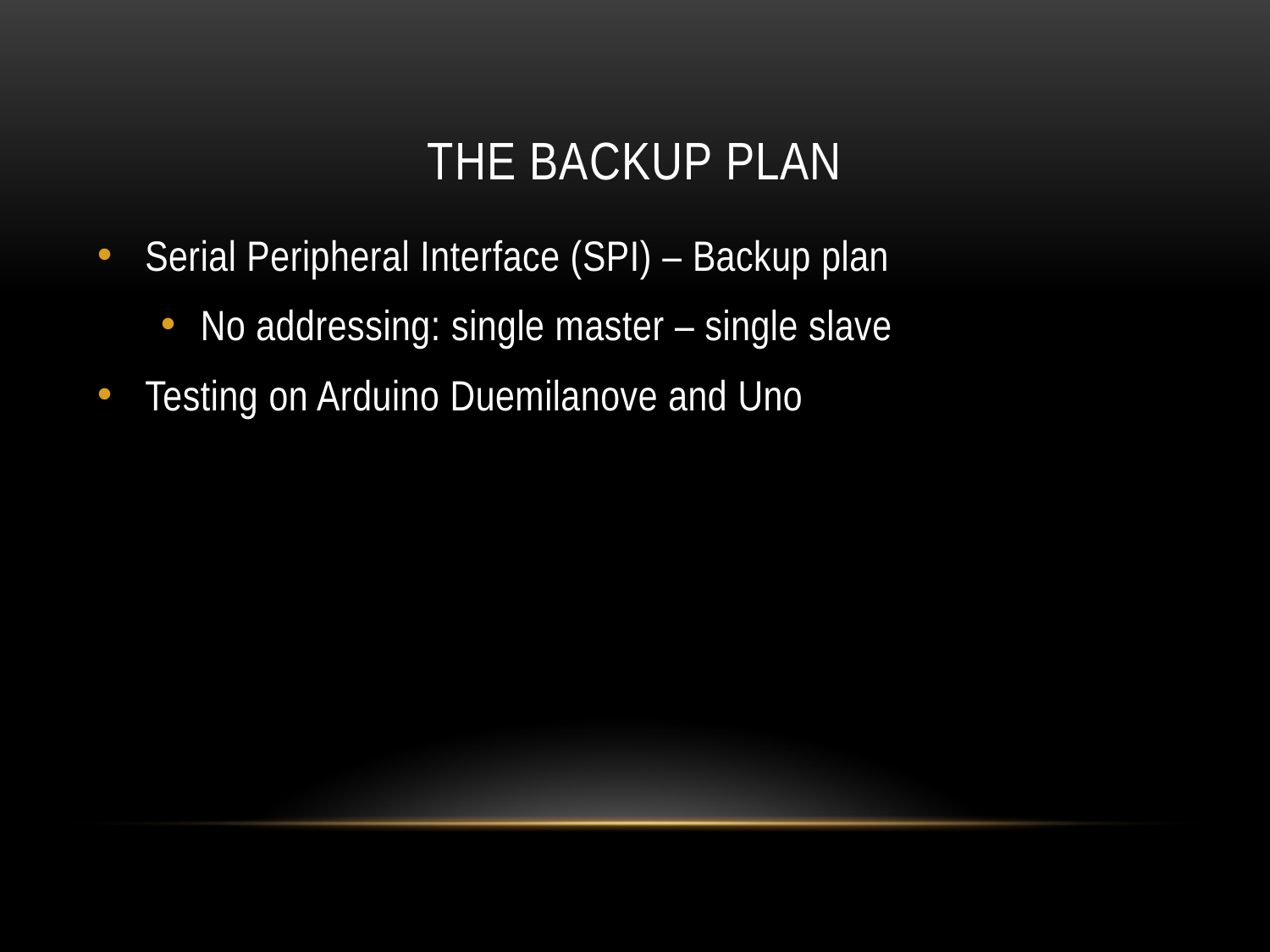

# The backup plan
Serial Peripheral Interface (SPI) – Backup plan
No addressing: single master – single slave
Testing on Arduino Duemilanove and Uno